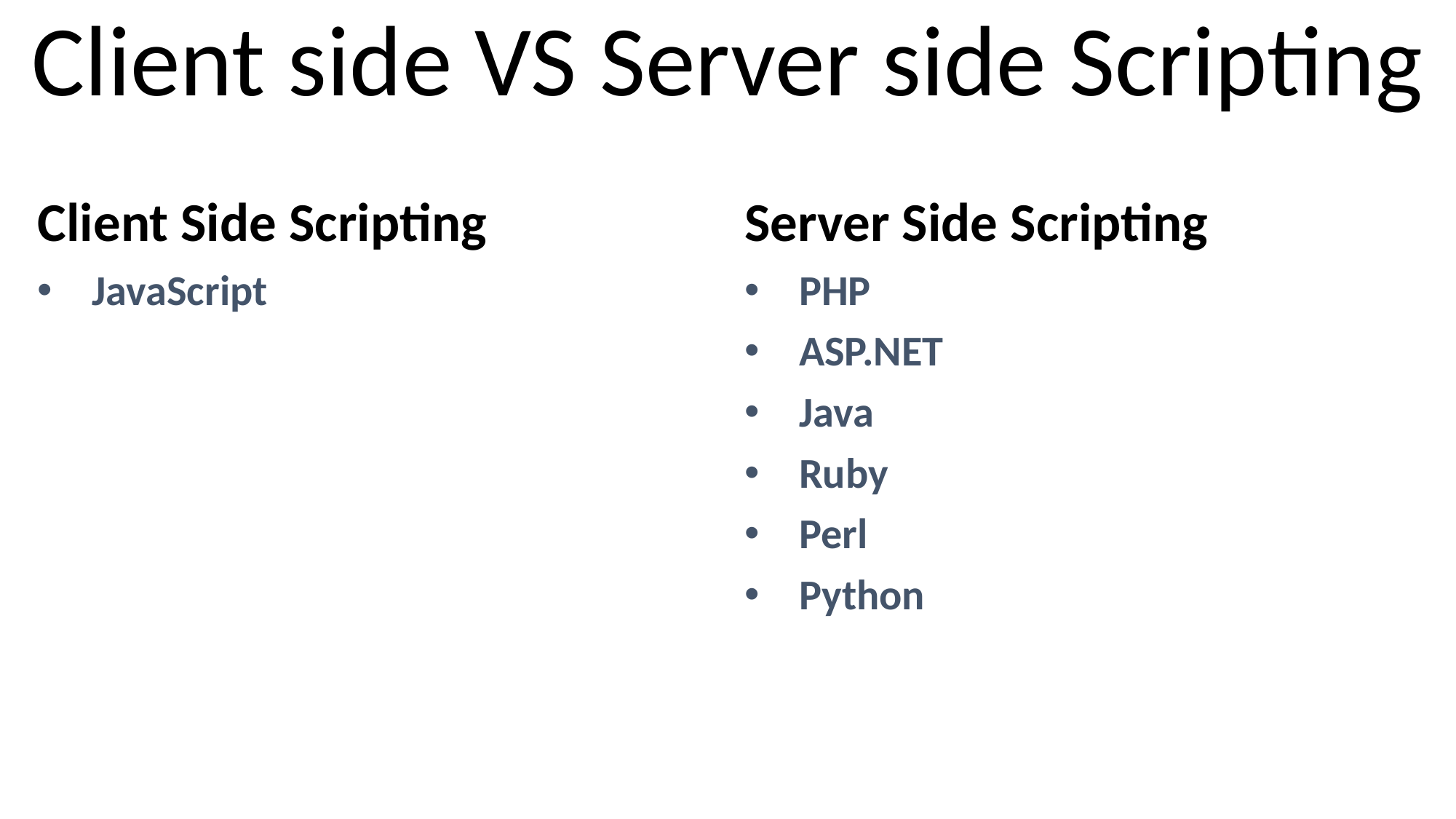

# Client side VS Server side Scripting

Server Side Scripting
PHP
ASP.NET
Java
Ruby
Perl
Python

Client Side Scripting
JavaScript